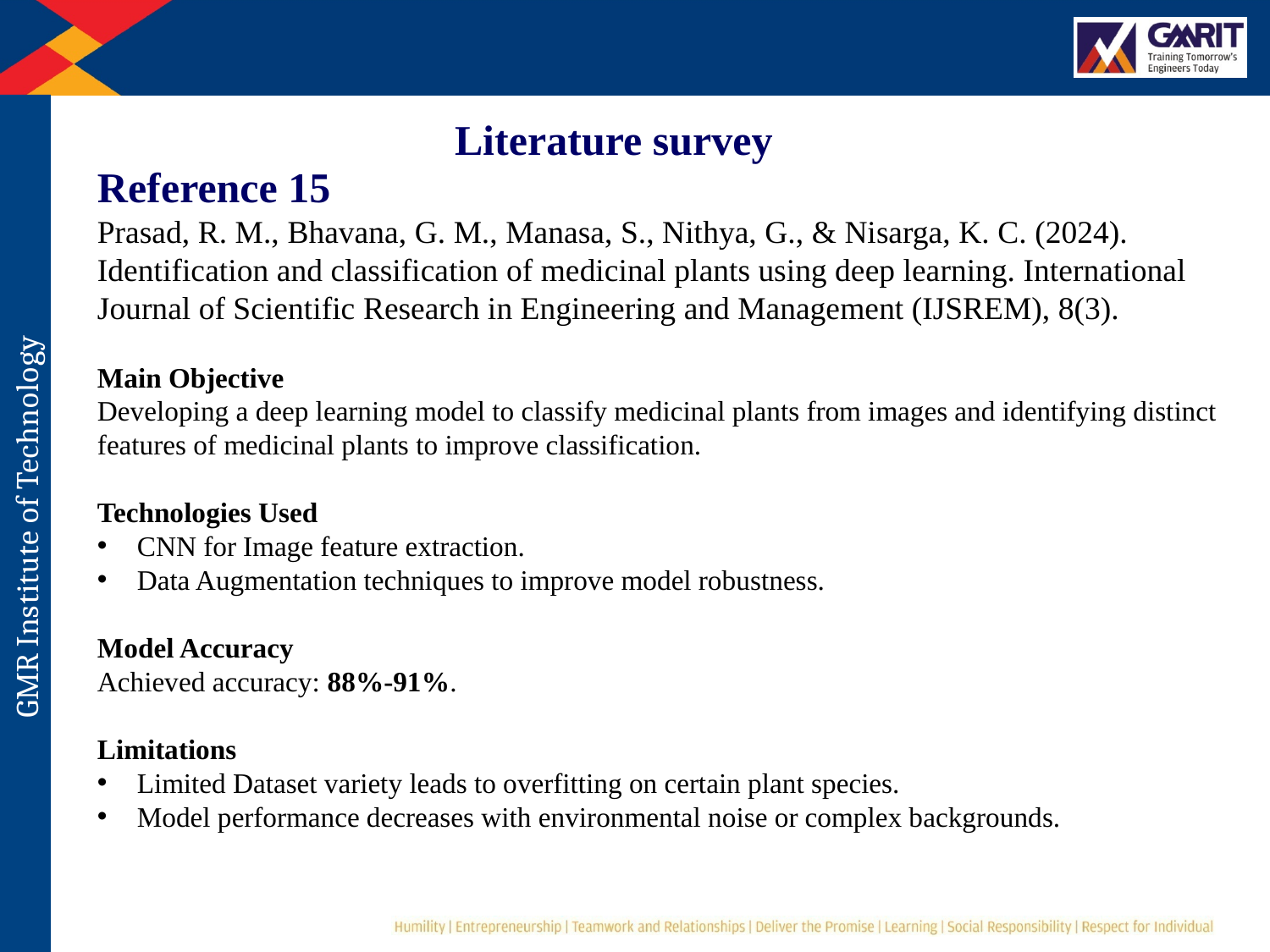

Literature survey
Reference 15
Prasad, R. M., Bhavana, G. M., Manasa, S., Nithya, G., & Nisarga, K. C. (2024). Identification and classification of medicinal plants using deep learning. International Journal of Scientific Research in Engineering and Management (IJSREM), 8(3).

Main Objective
Developing a deep learning model to classify medicinal plants from images and identifying distinct features of medicinal plants to improve classification.

Technologies Used
CNN for Image feature extraction.
Data Augmentation techniques to improve model robustness.

Model Accuracy
Achieved accuracy: 88%-91%.

Limitations
Limited Dataset variety leads to overfitting on certain plant species.
Model performance decreases with environmental noise or complex backgrounds.